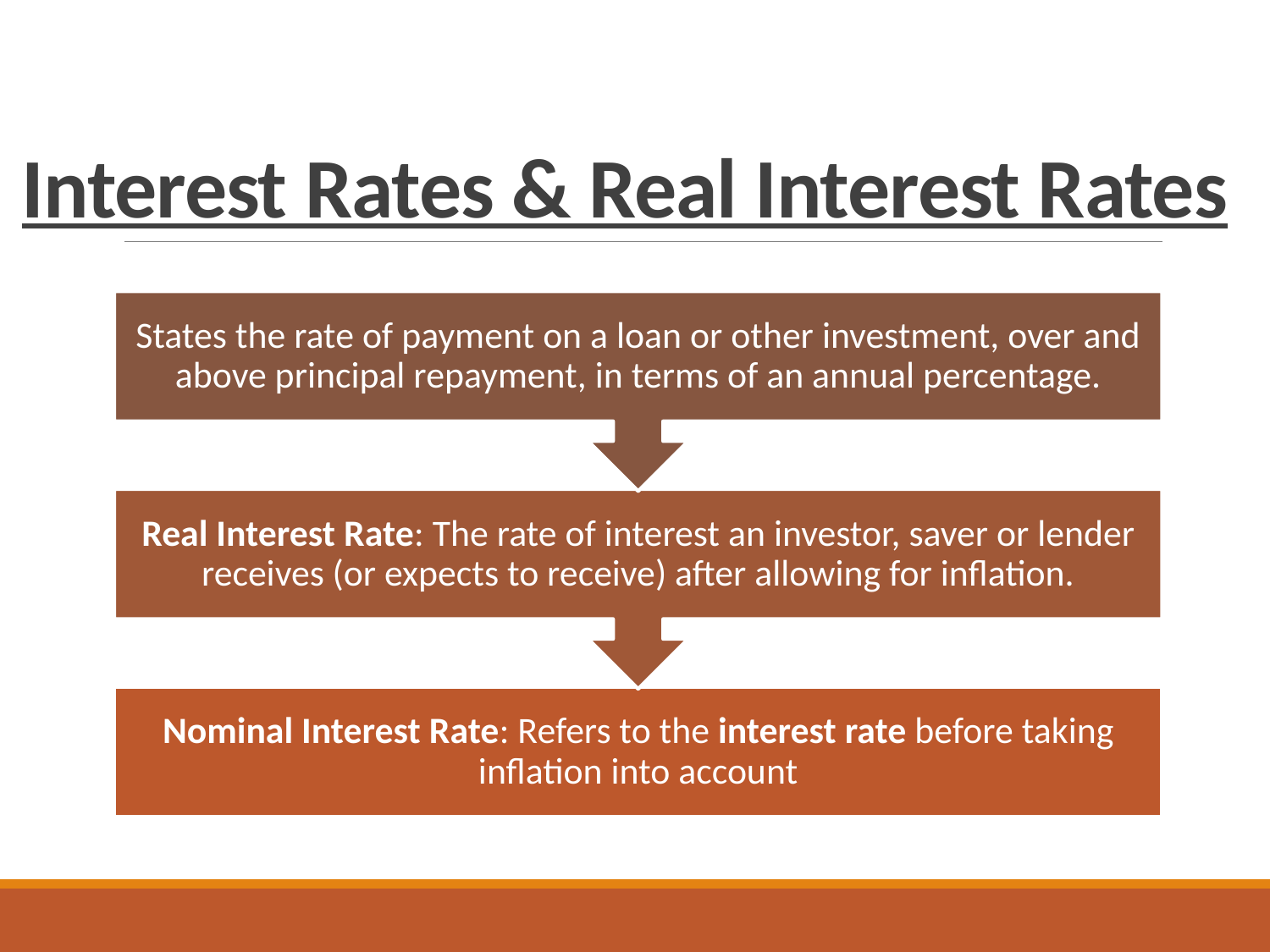

# Interest Rates & Real Interest Rates
Nominal Interest Rate: Refers to the interest rate before taking inflation into account
Real Interest Rate: The rate of interest an investor, saver or lender receives (or expects to receive) after allowing for inflation.
States the rate of payment on a loan or other investment, over and above principal repayment, in terms of an annual percentage.